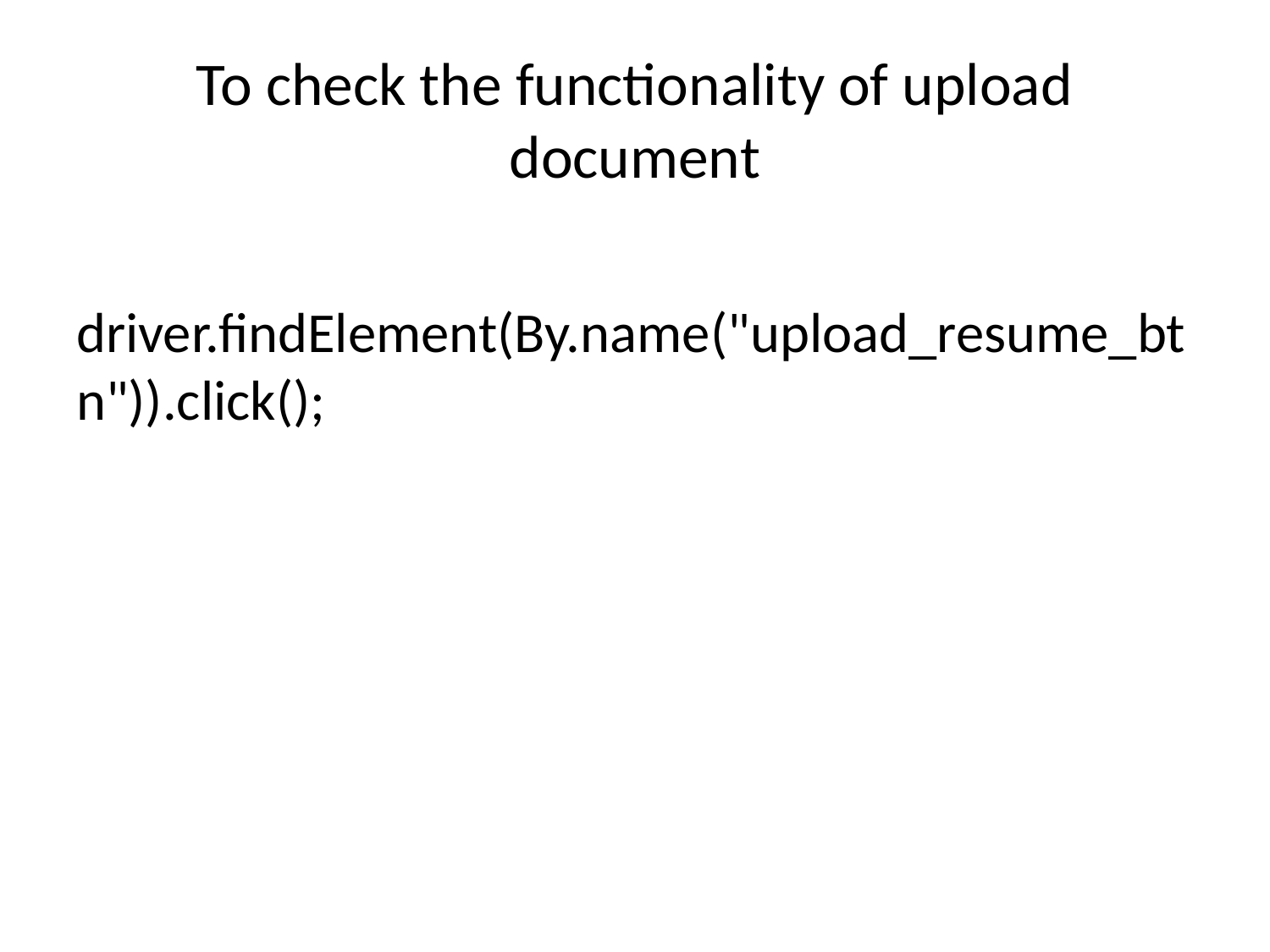

# To check the functionality of upload document
 driver.findElement(By.name("upload_resume_btn")).click();